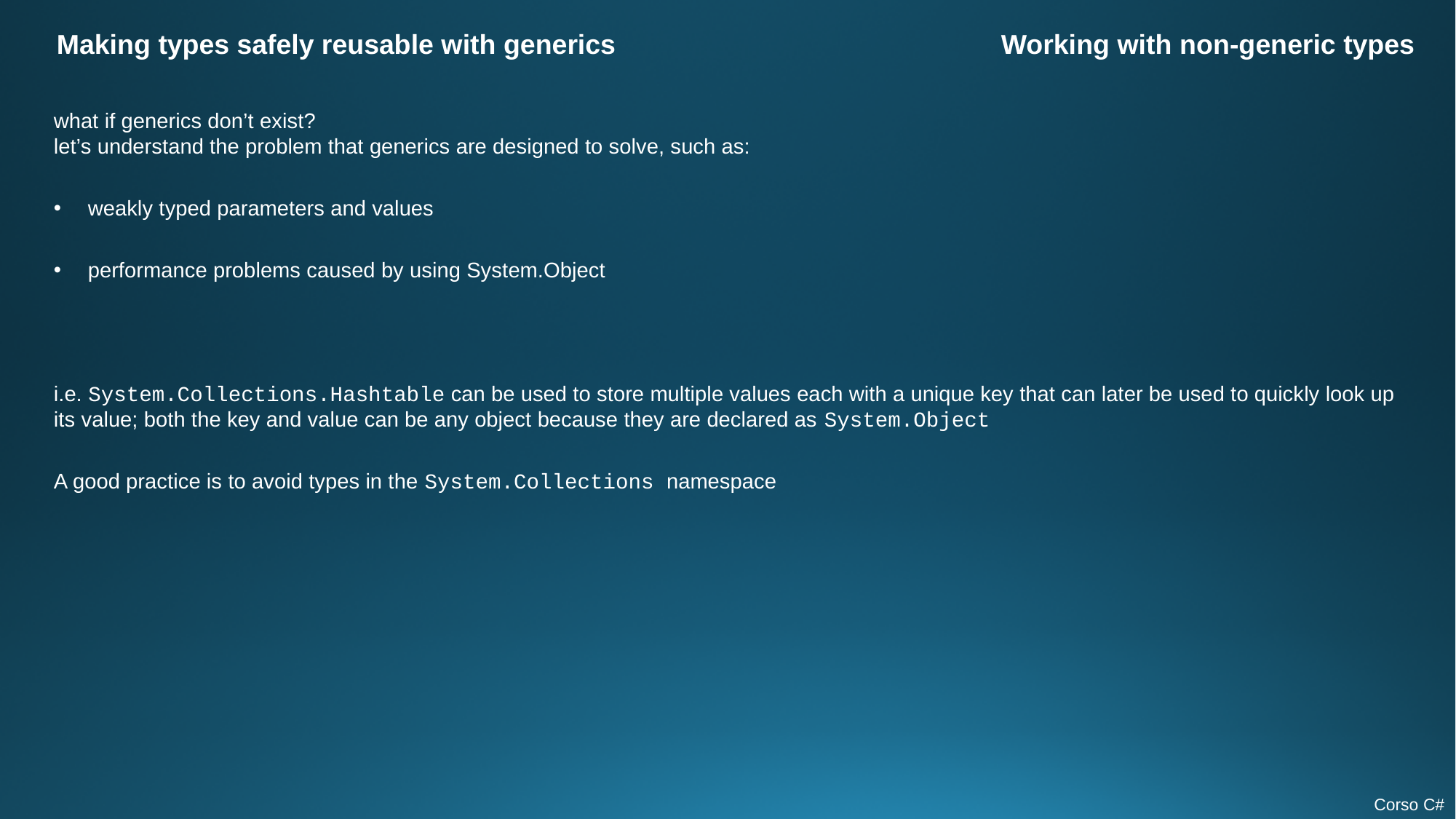

Making types safely reusable with generics
Working with non-generic types
what if generics don’t exist?
let’s understand the problem that generics are designed to solve, such as:
weakly typed parameters and values
performance problems caused by using System.Object

i.e. System.Collections.Hashtable can be used to store multiple values each with a unique key that can later be used to quickly look up its value; both the key and value can be any object because they are declared as System.Object
A good practice is to avoid types in the System.Collections namespace
Corso C#